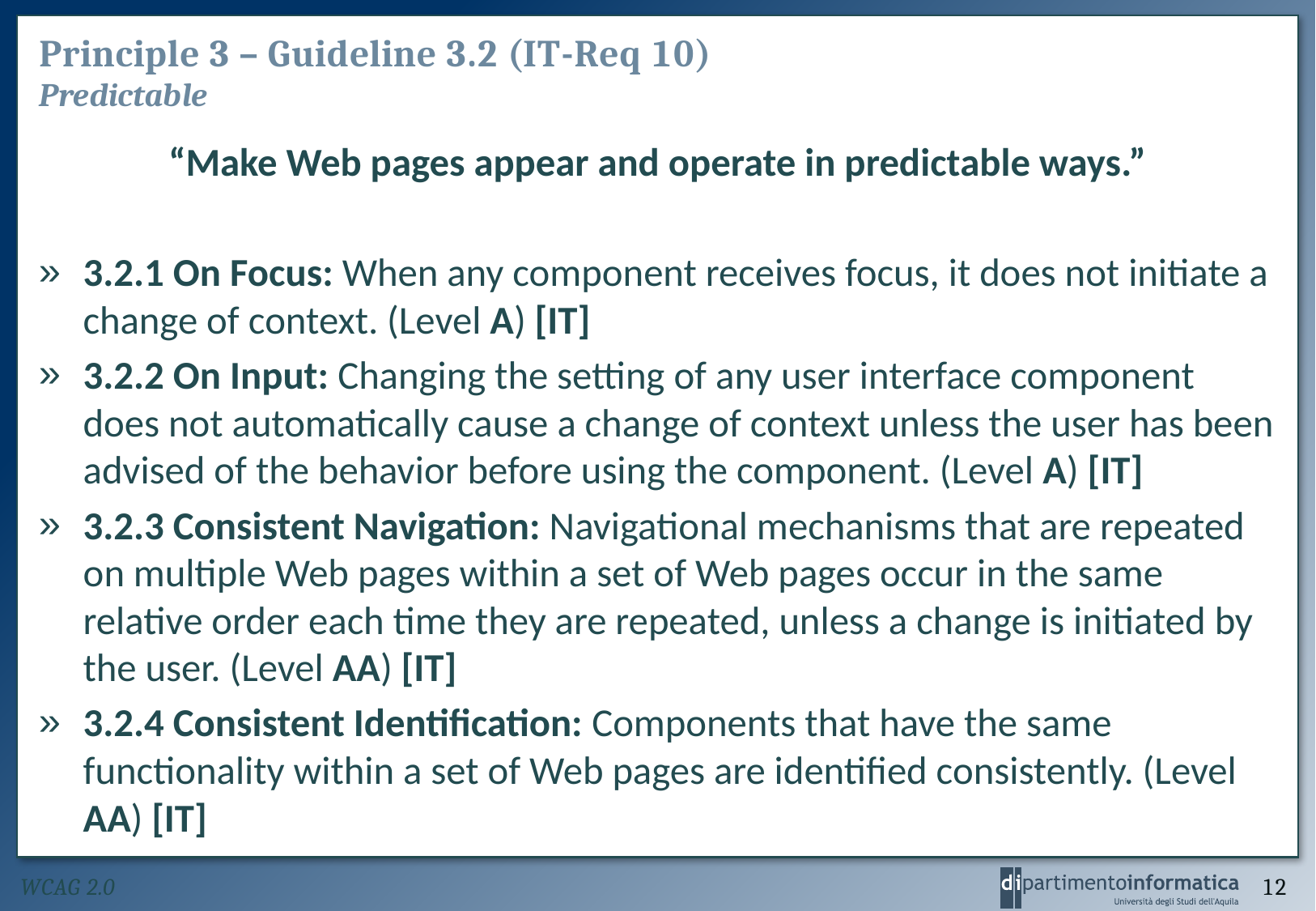

# Principle 3 – Guideline 3.2 (IT-Req 10) Predictable
“Make Web pages appear and operate in predictable ways.”

3.2.1 On Focus: When any component receives focus, it does not initiate a change of context. (Level A) [IT]
3.2.2 On Input: Changing the setting of any user interface component does not automatically cause a change of context unless the user has been advised of the behavior before using the component. (Level A) [IT]
3.2.3 Consistent Navigation: Navigational mechanisms that are repeated on multiple Web pages within a set of Web pages occur in the same relative order each time they are repeated, unless a change is initiated by the user. (Level AA) [IT]
3.2.4 Consistent Identification: Components that have the same functionality within a set of Web pages are identified consistently. (Level AA) [IT]
WCAG 2.0
12